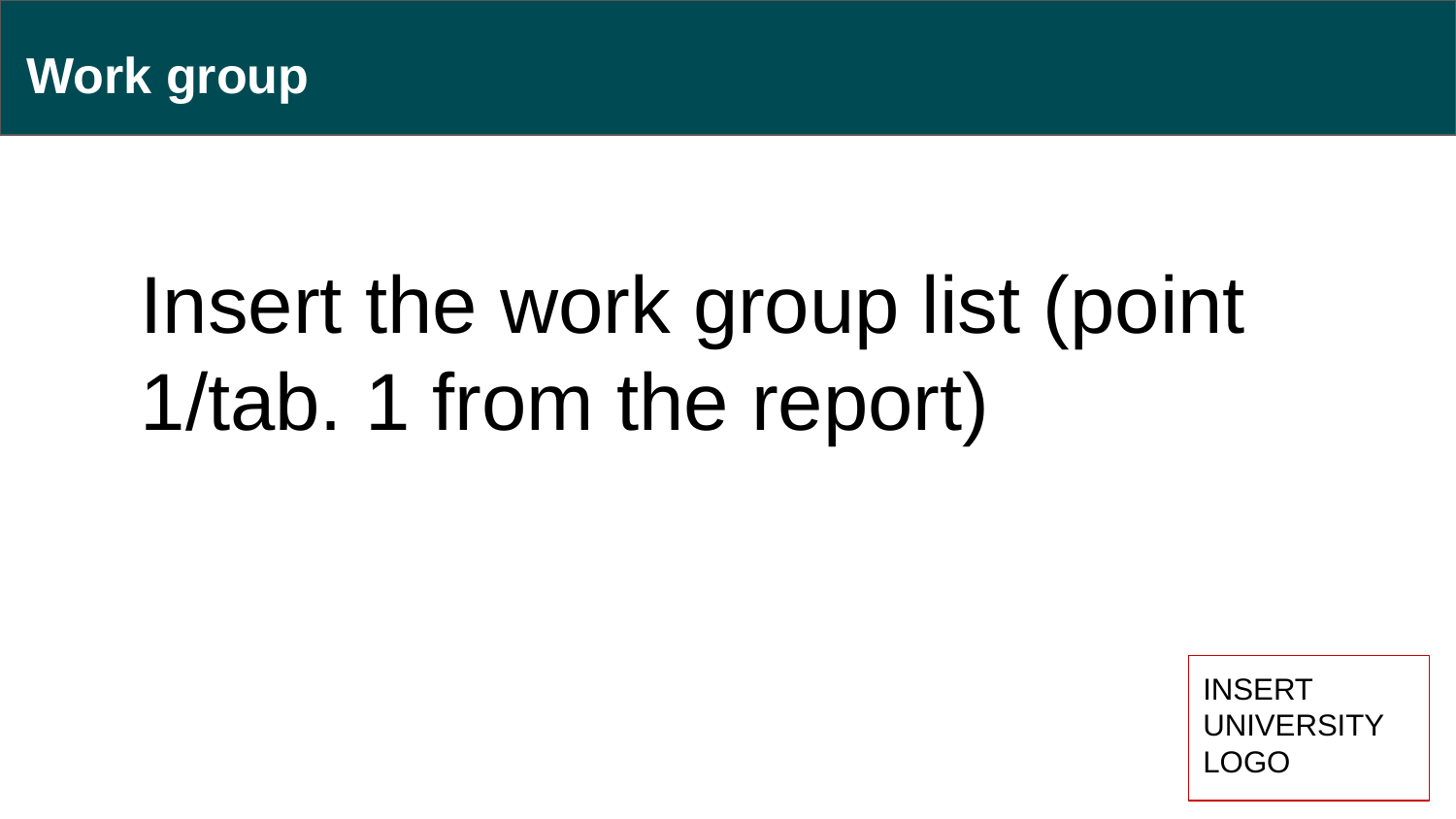

# Work group
Insert the work group list (point 1/tab. 1 from the report)

INSERT UNIVERSITY
LOGO